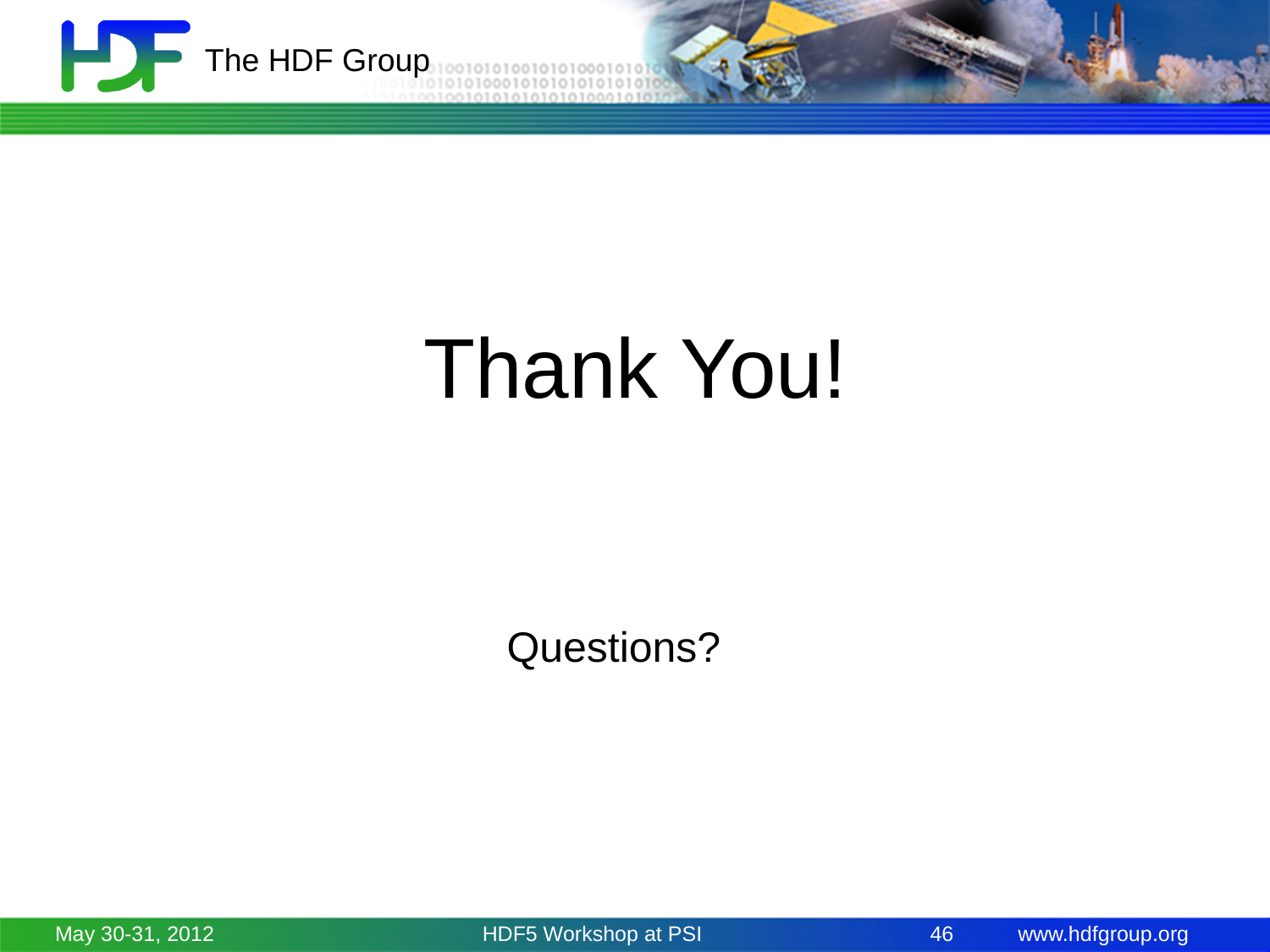

# Thank You!
Questions?
May 30-31, 2012
HDF5 Workshop at PSI
46